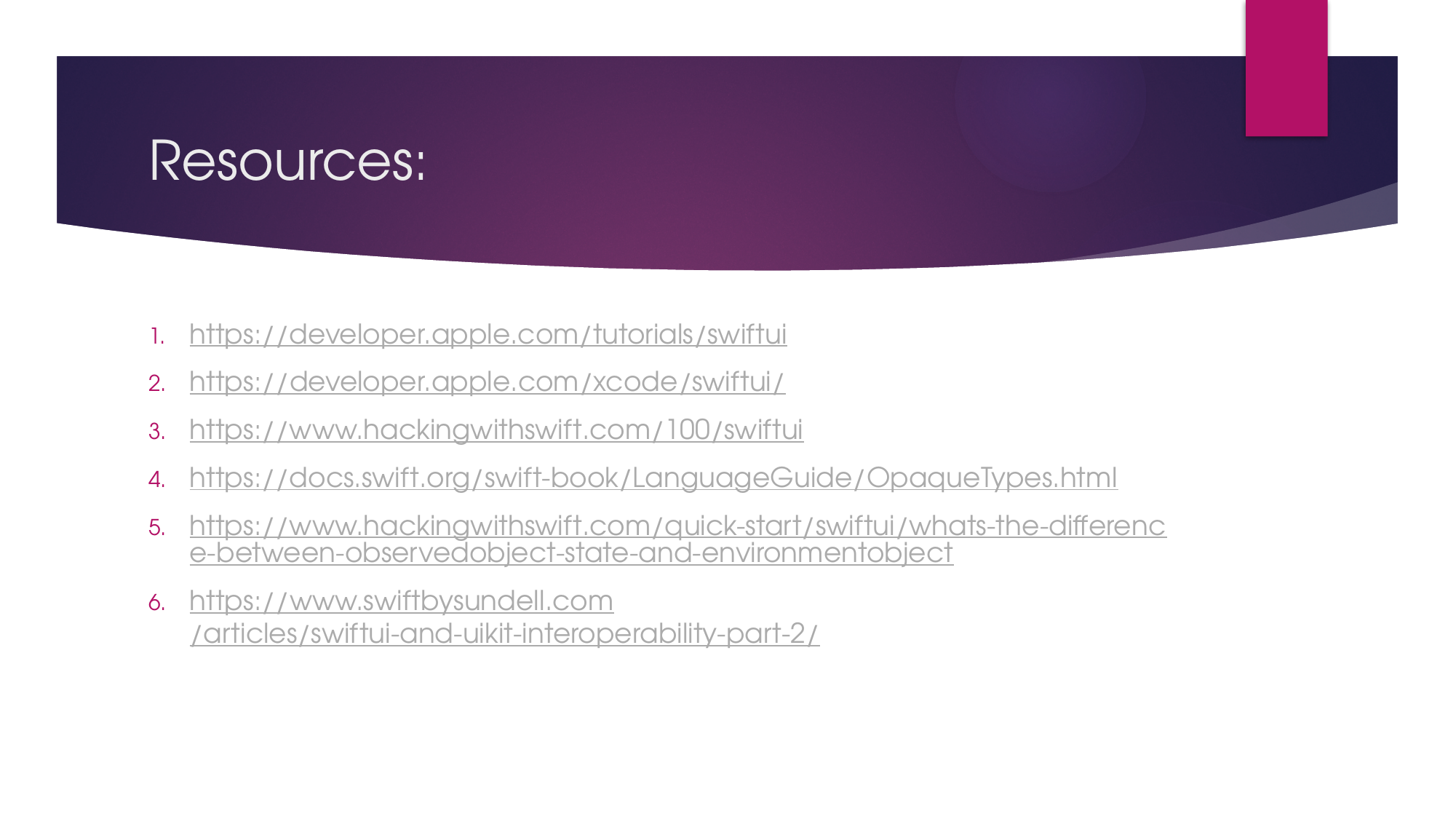

# Resources:
https://developer.apple.com/tutorials/swiftui
https://developer.apple.com/xcode/swiftui/
https://www.hackingwithswift.com/100/swiftui
https://docs.swift.org/swift-book/LanguageGuide/OpaqueTypes.html
https://www.hackingwithswift.com/quick-start/swiftui/whats-the-difference-between-observedobject-state-and-environmentobject
https://www.swiftbysundell.com/articles/swiftui-and-uikit-interoperability-part-2/